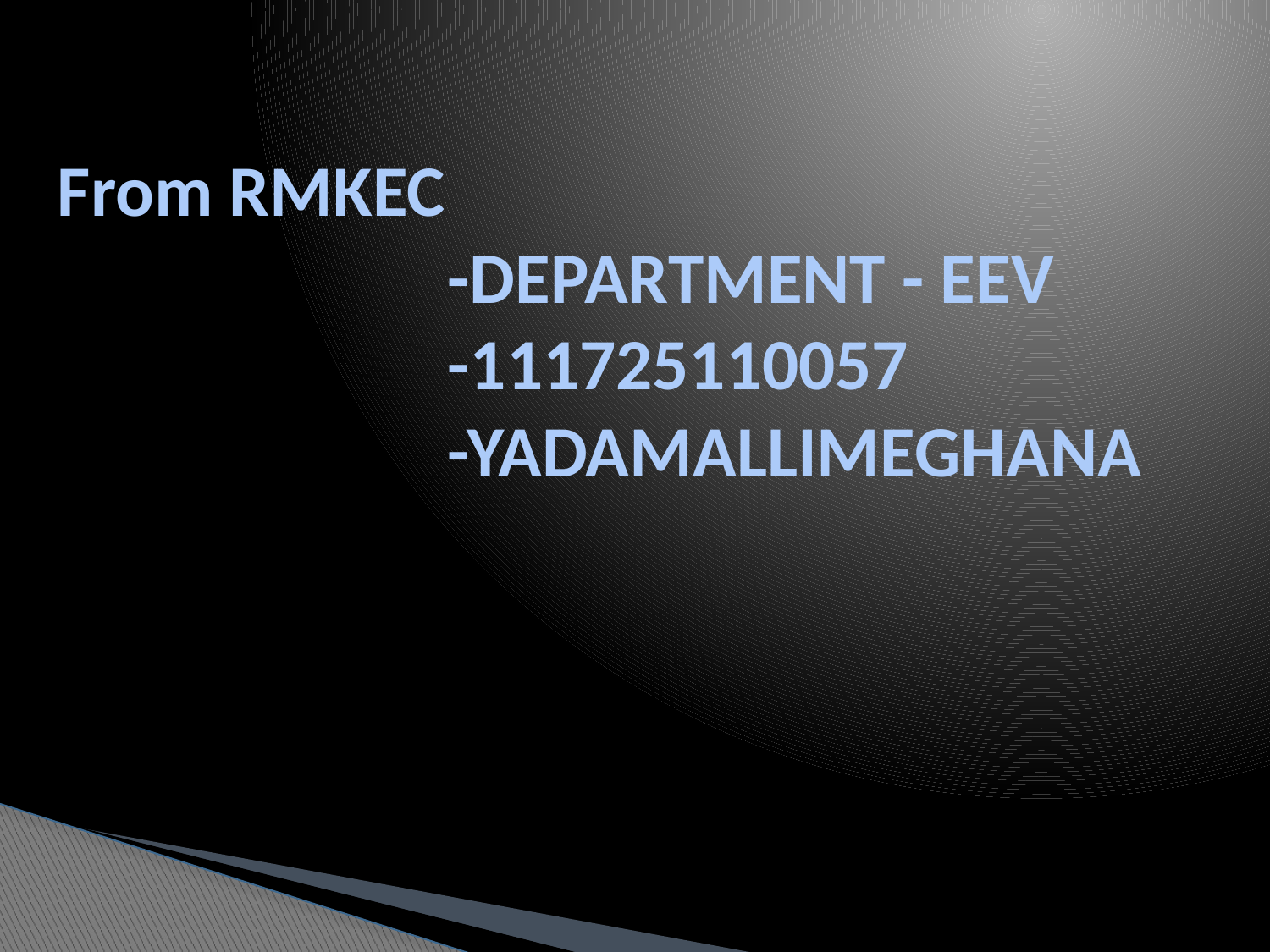

# From RMKEC -DEPARTMENT - EEV -111725110057 -YADAMALLIMEGHANA